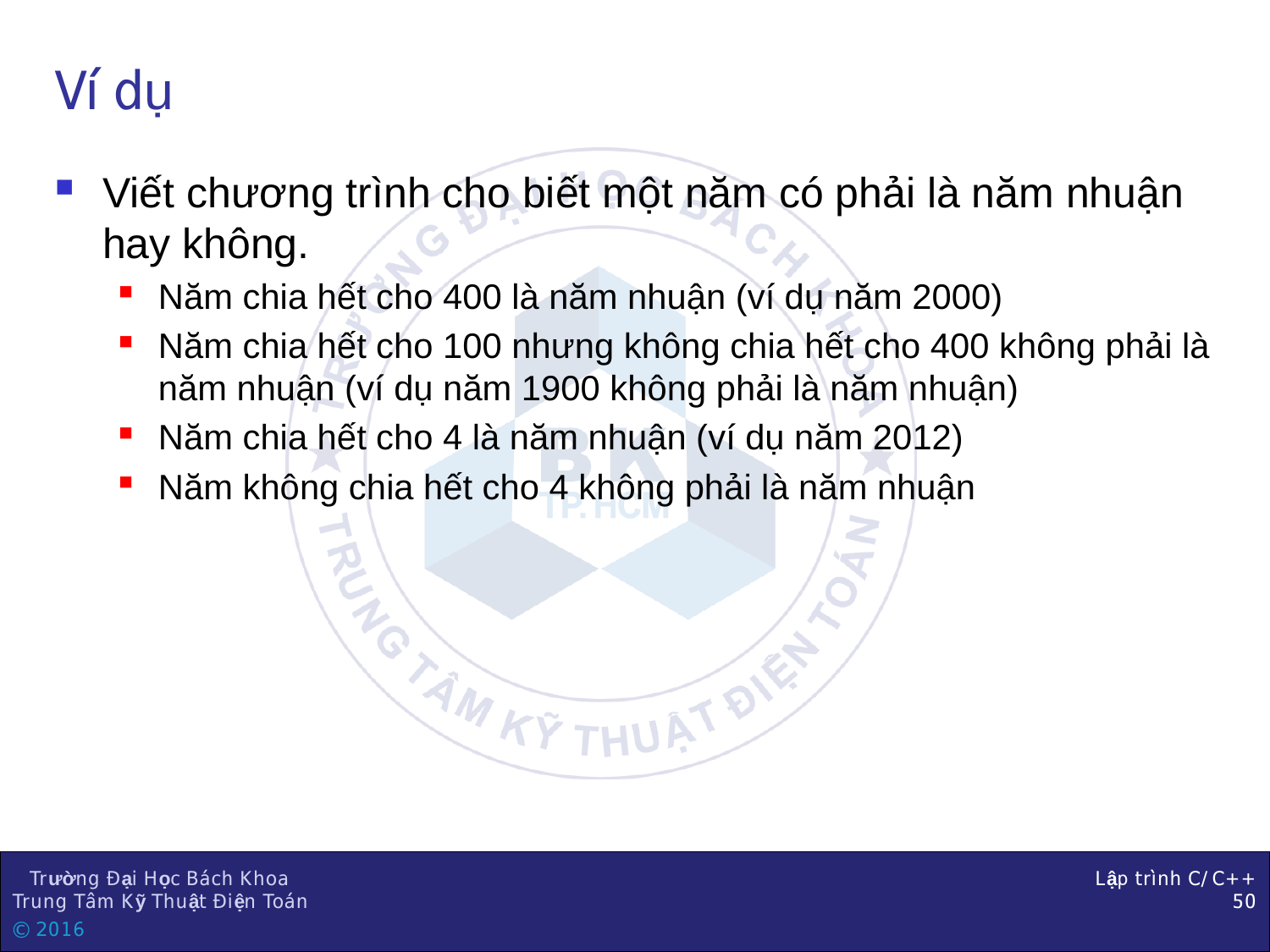

# Ví dụ
Viết chương trình cho biết một năm có phải là năm nhuận hay không.
Năm chia hết cho 400 là năm nhuận (ví dụ năm 2000)
Năm chia hết cho 100 nhưng không chia hết cho 400 không phải là năm nhuận (ví dụ năm 1900 không phải là năm nhuận)
Năm chia hết cho 4 là năm nhuận (ví dụ năm 2012)
Năm không chia hết cho 4 không phải là năm nhuận